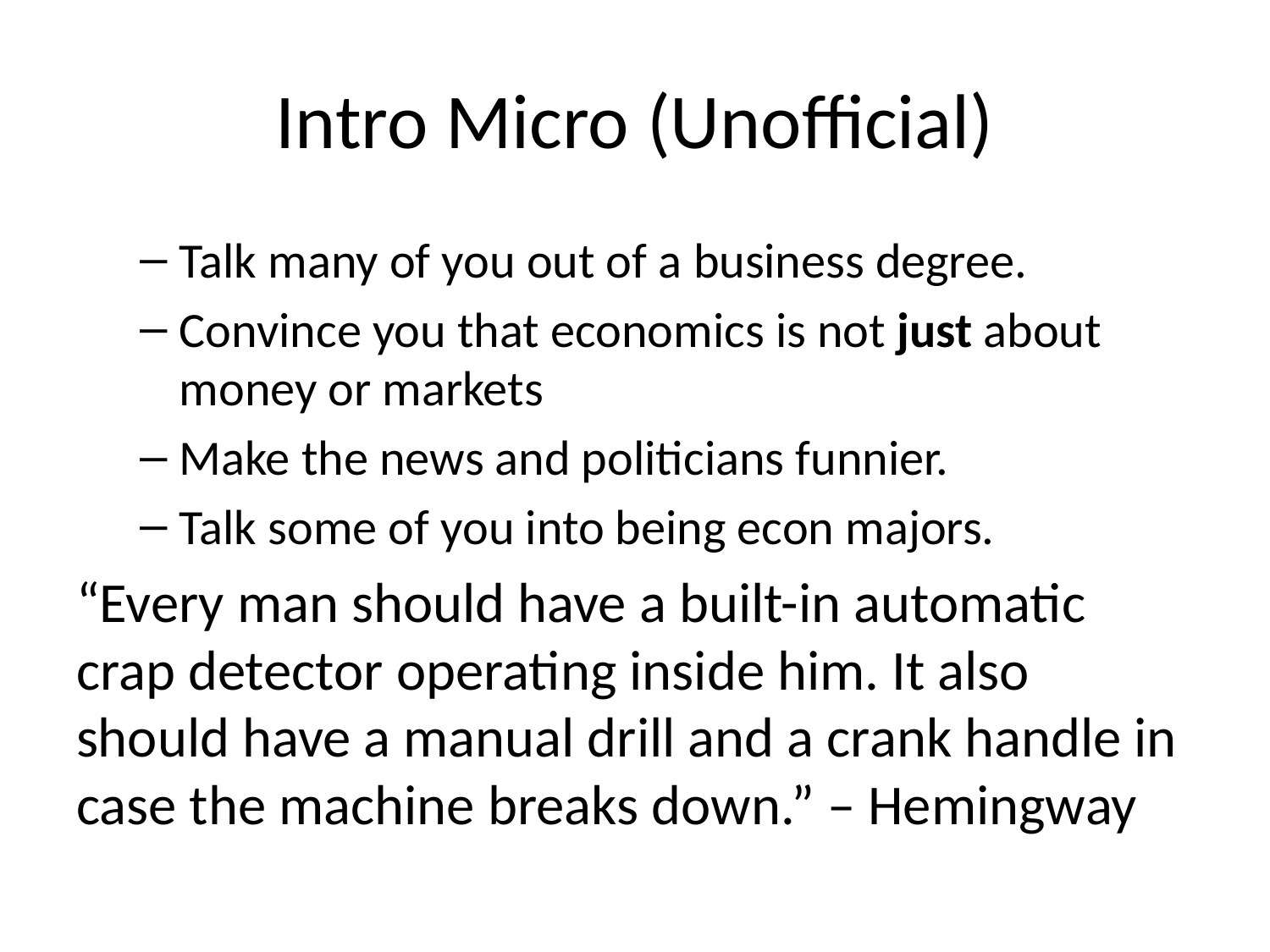

# Intro Micro (Unofficial)
Talk many of you out of a business degree.
Convince you that economics is not just about money or markets
Make the news and politicians funnier.
Talk some of you into being econ majors.
“Every man should have a built-in automatic crap detector operating inside him. It also should have a manual drill and a crank handle in case the machine breaks down.” – Hemingway